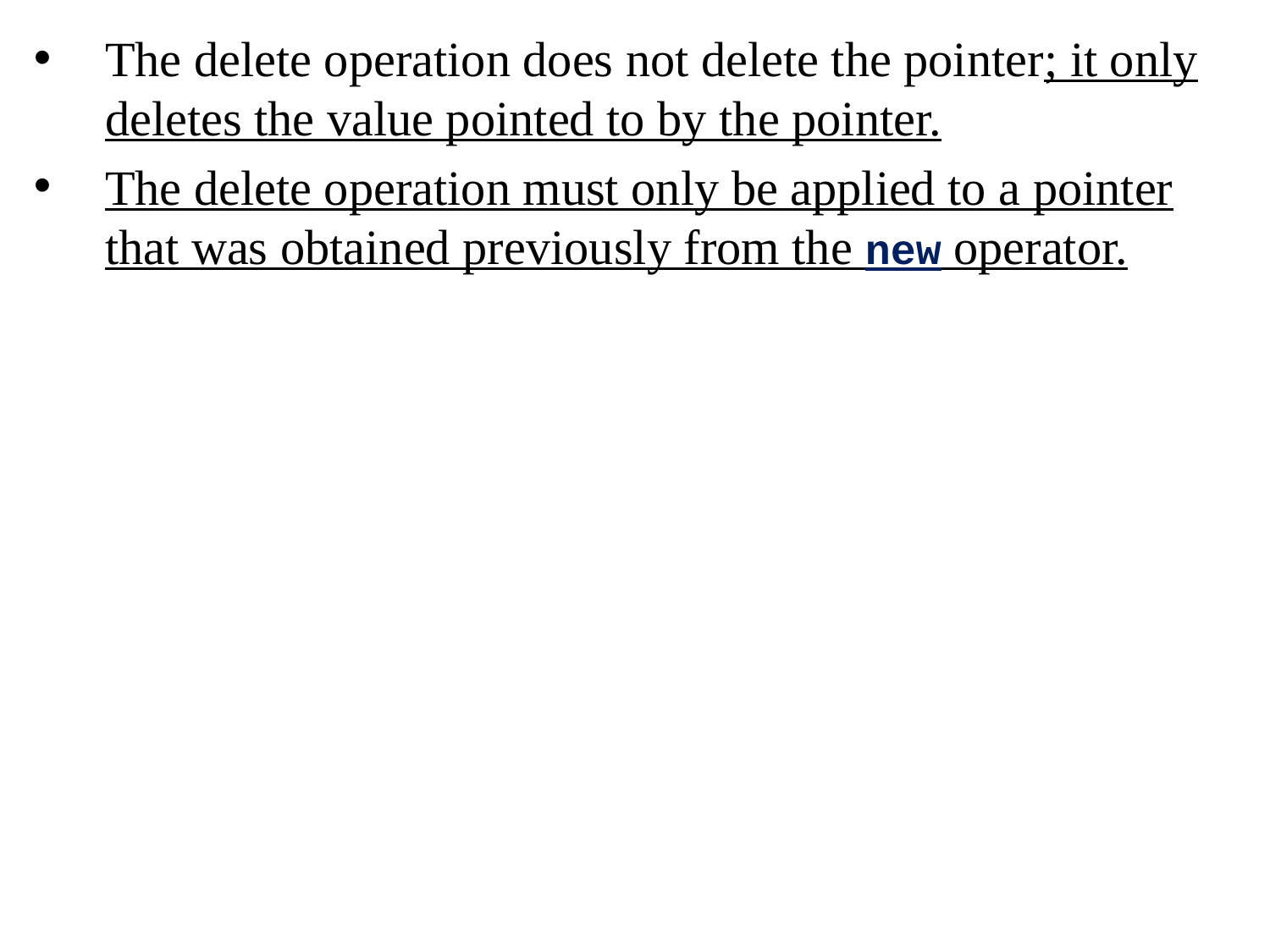

The delete operation does not delete the pointer; it only deletes the value pointed to by the pointer.
The delete operation must only be applied to a pointer that was obtained previously from the new operator.